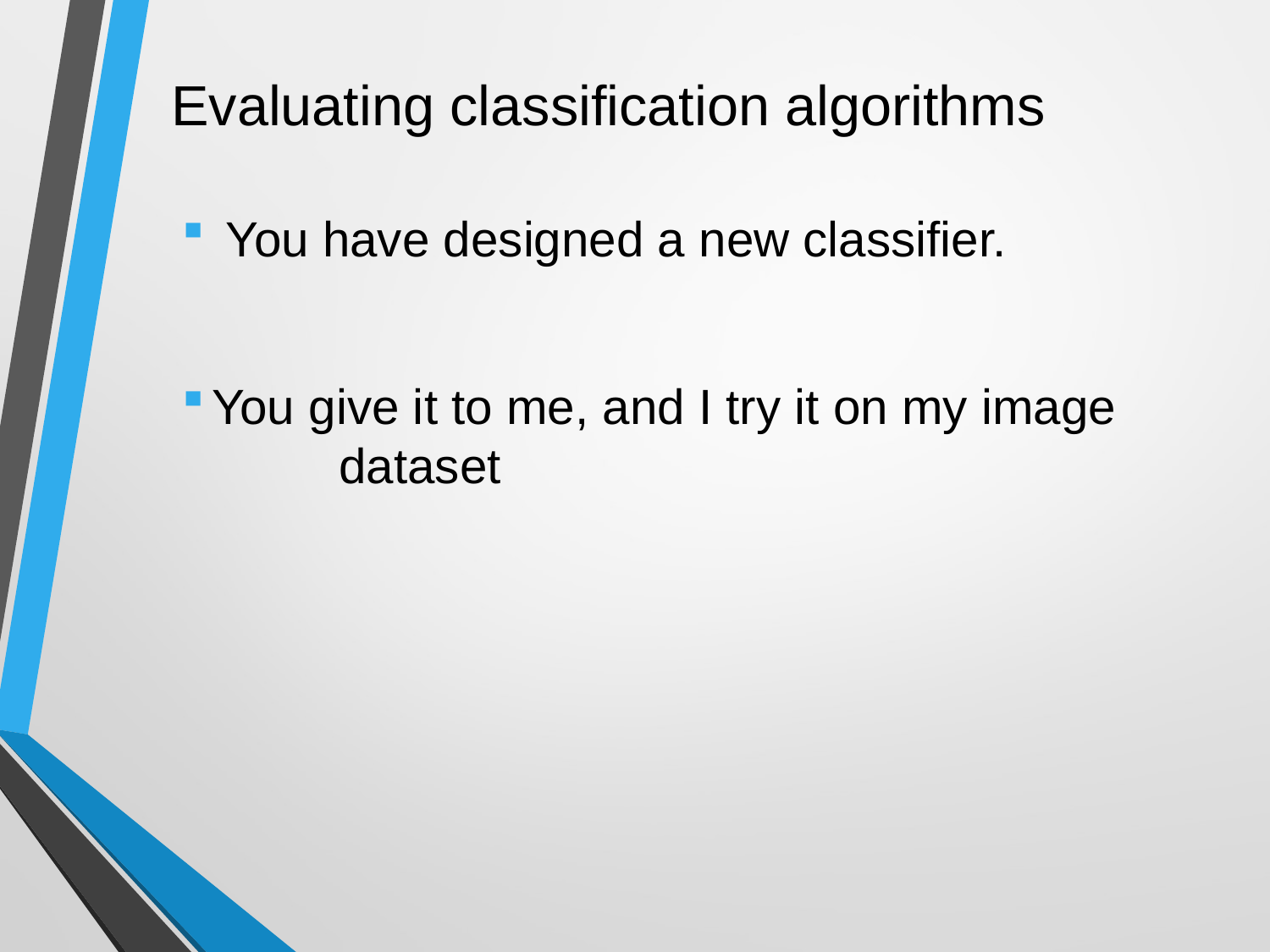

Evaluating classification algorithms
 You have designed a new classifier.

You give it to me, and I try it on my image 	dataset